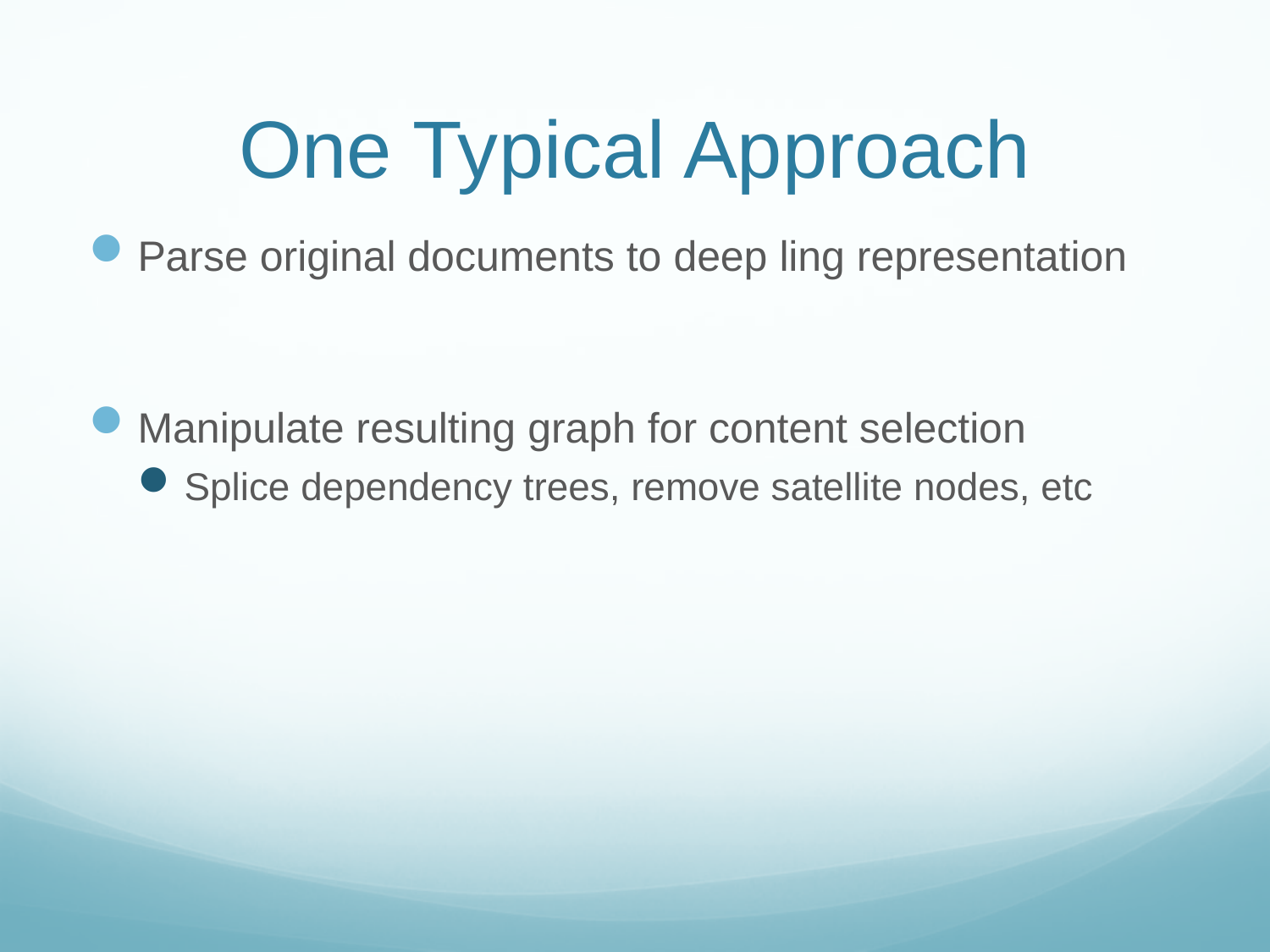

# One Typical Approach
Parse original documents to deep ling representation

Manipulate resulting graph for content selection
Splice dependency trees, remove satellite nodes, etc